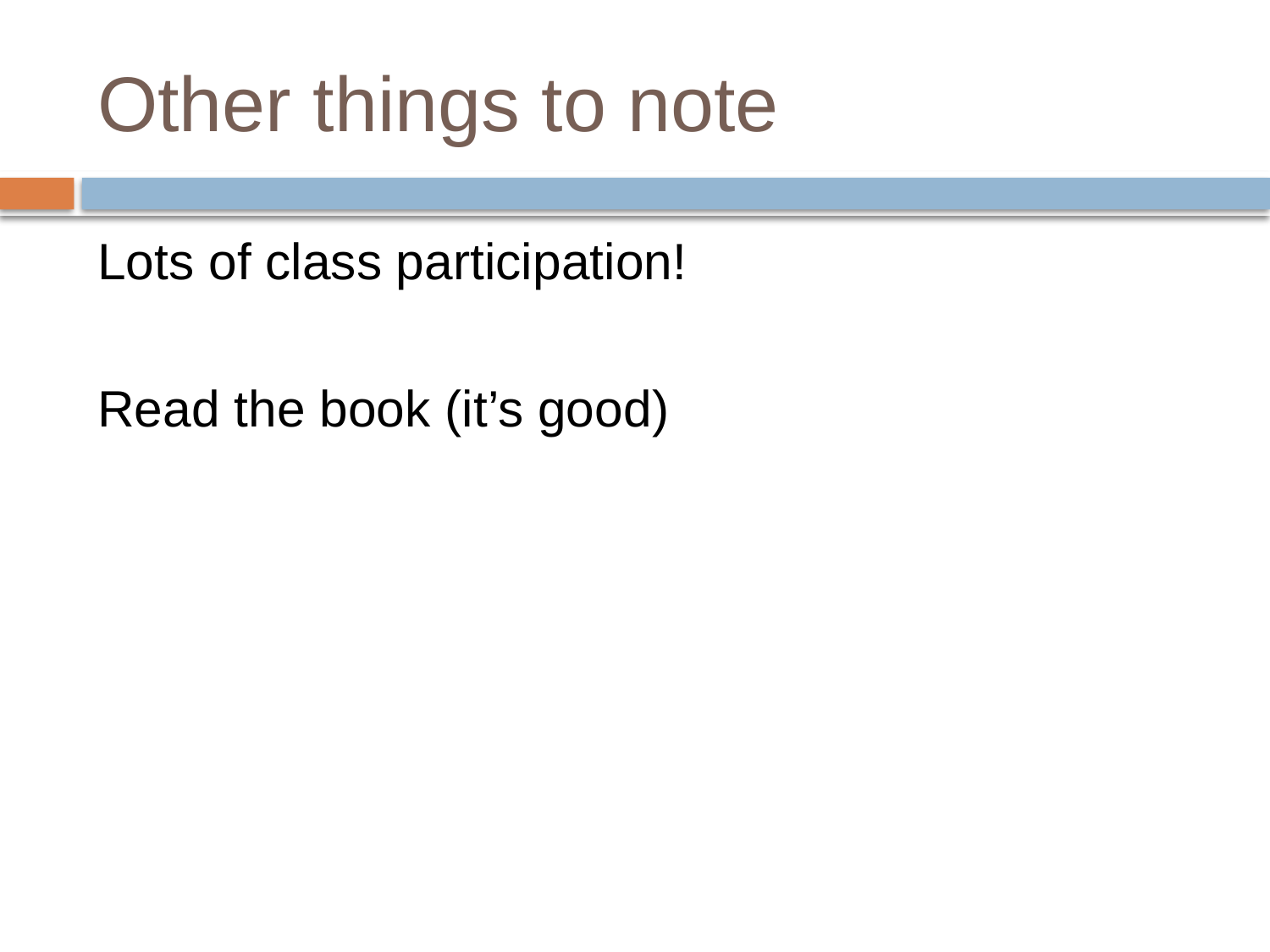

# Other things to note
Lots of class participation!

Read the book (it’s good)